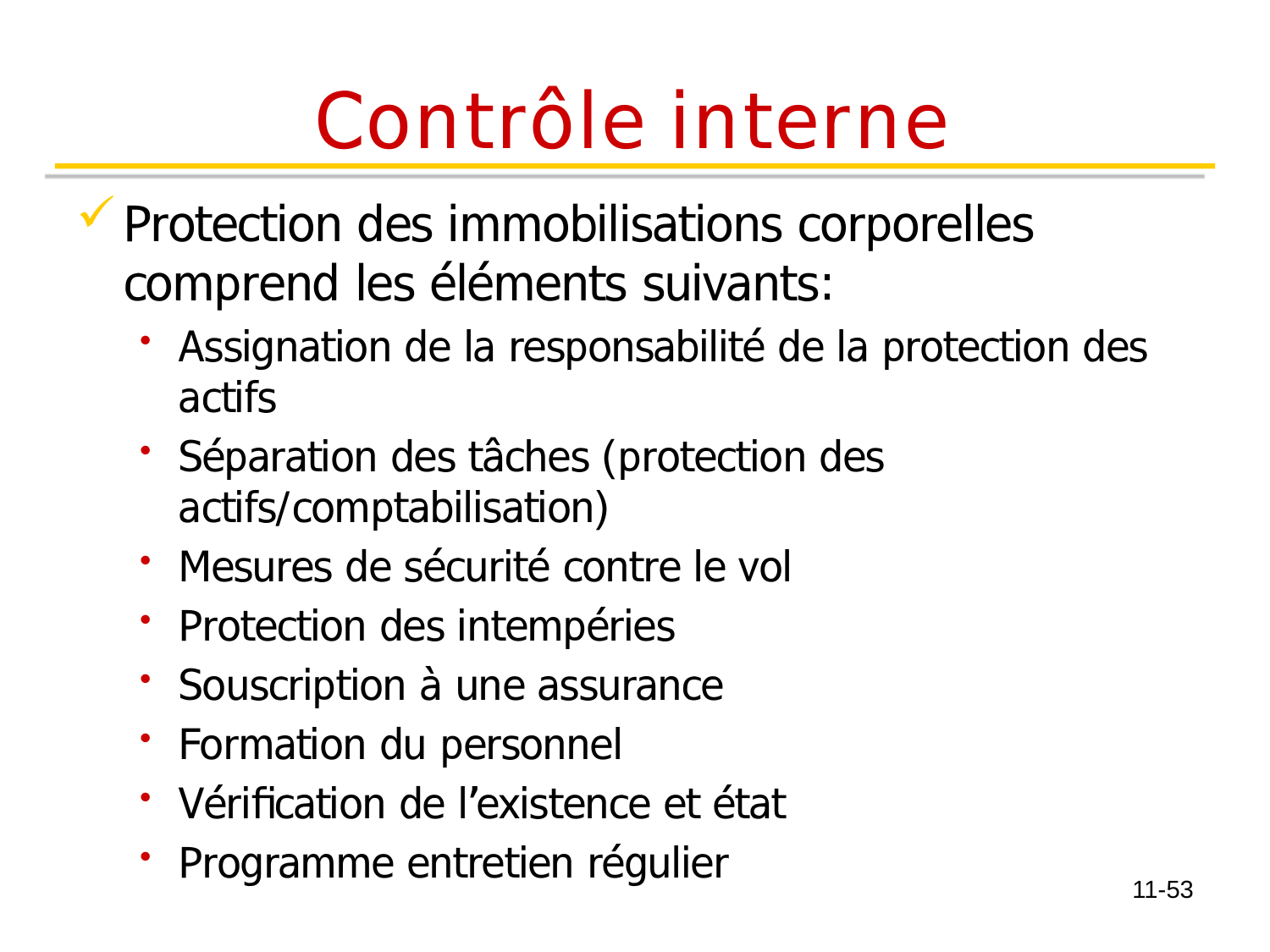

# Contrôle interne

Protection des immobilisations corporelles comprend les éléments suivants:
Assignation de la responsabilité de la protection des actifs
Séparation des tâches (protection des actifs/comptabilisation)
Mesures de sécurité contre le vol
Protection des intempéries
Souscription à une assurance
Formation du personnel
Vérification de l’existence et état
Programme entretien régulier
11-53